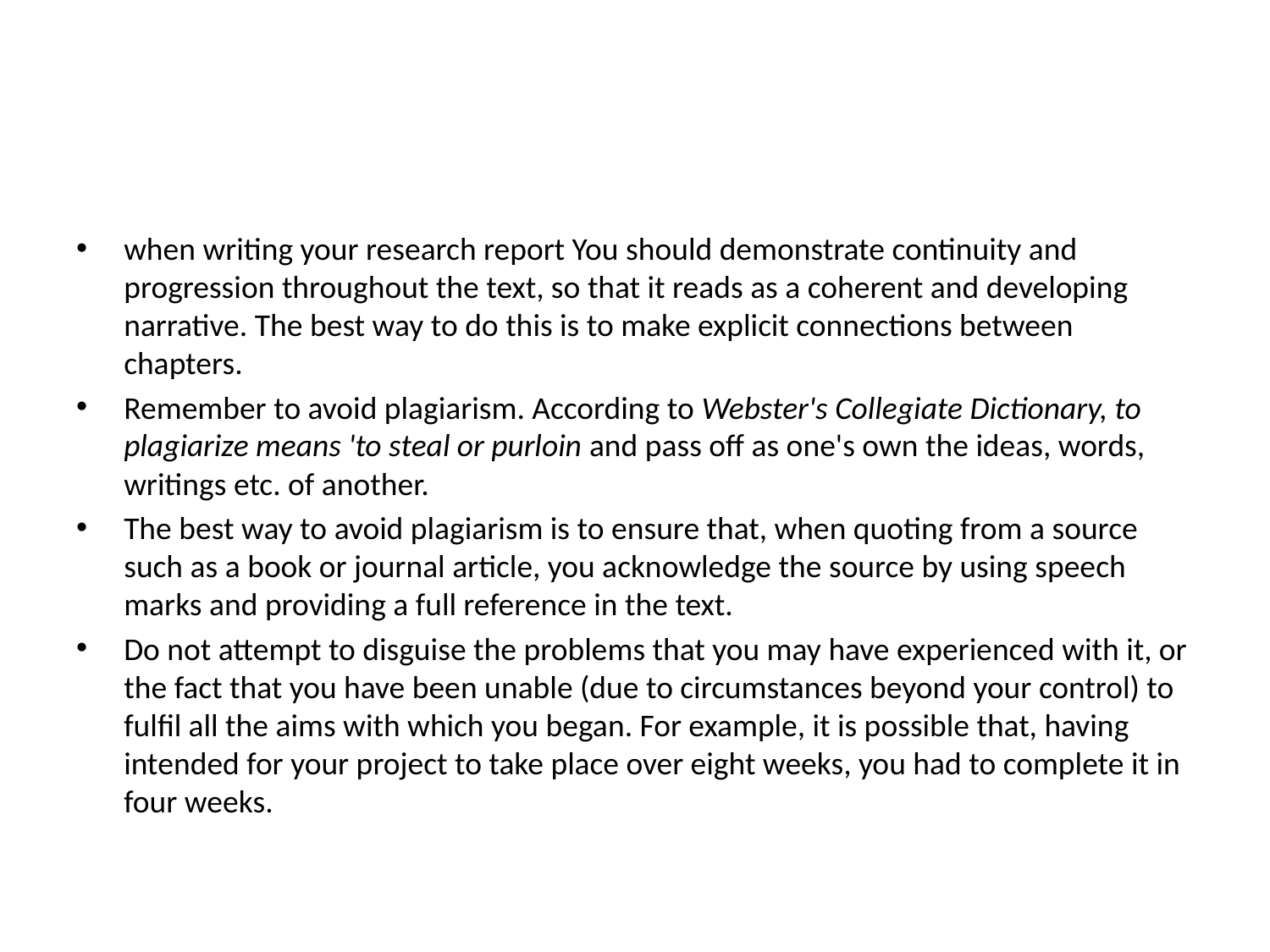

#
when writing your research report You should demonstrate continuity and progression throughout the text, so that it reads as a coherent and developing narrative. The best way to do this is to make explicit connections between chapters.
Remember to avoid plagiarism. According to Webster's Collegiate Dictionary, to plagiarize means 'to steal or purloin and pass off as one's own the ideas, words, writings etc. of another.
The best way to avoid plagiarism is to ensure that, when quoting from a source such as a book or journal article, you acknowledge the source by using speech marks and providing a full reference in the text.
Do not attempt to disguise the problems that you may have experienced with it, or the fact that you have been unable (due to circumstances beyond your control) to fulfil all the aims with which you began. For example, it is possible that, having intended for your project to take place over eight weeks, you had to complete it in four weeks.